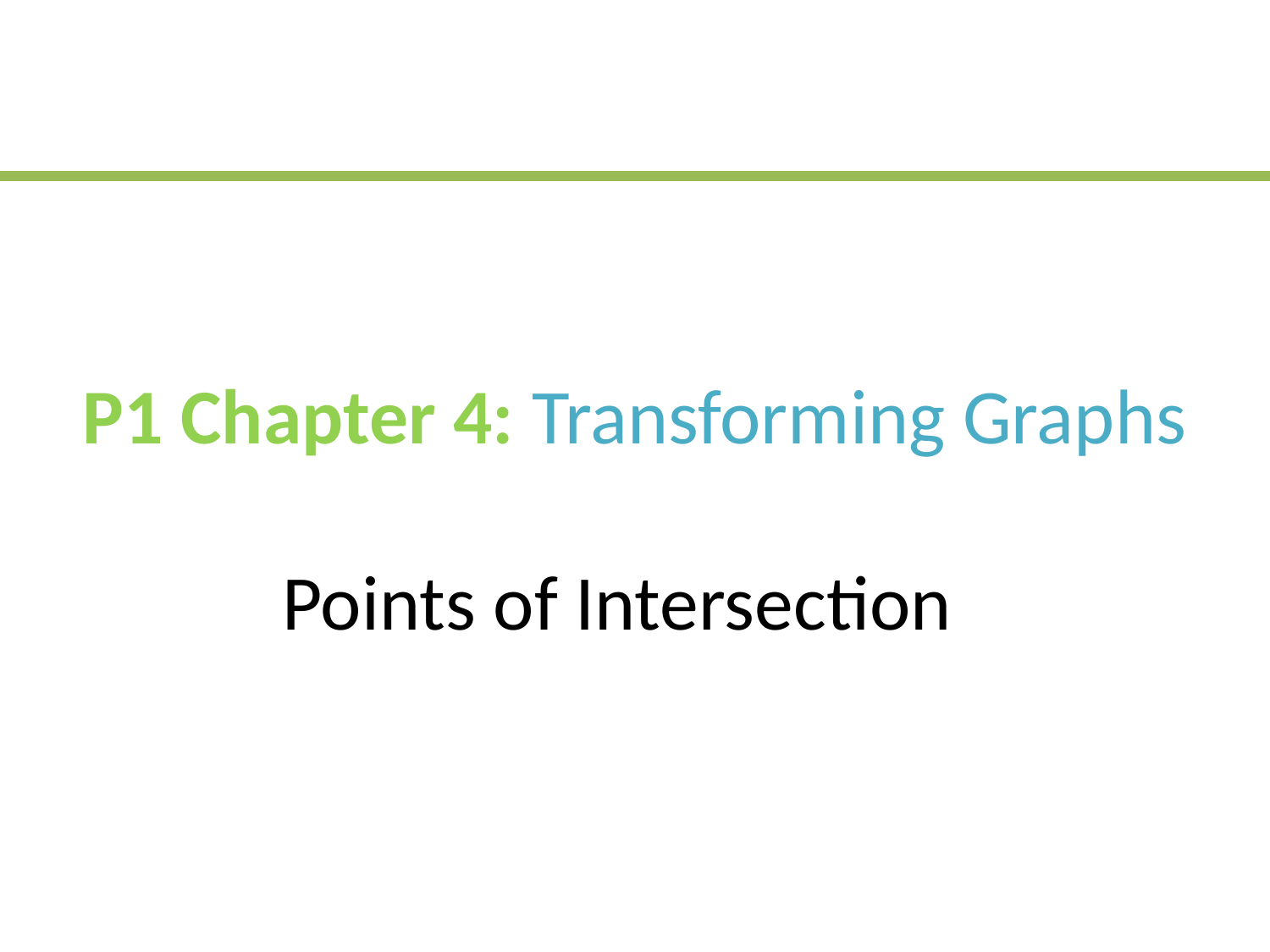

# P1 Chapter 4: Transforming Graphs Points of Intersection